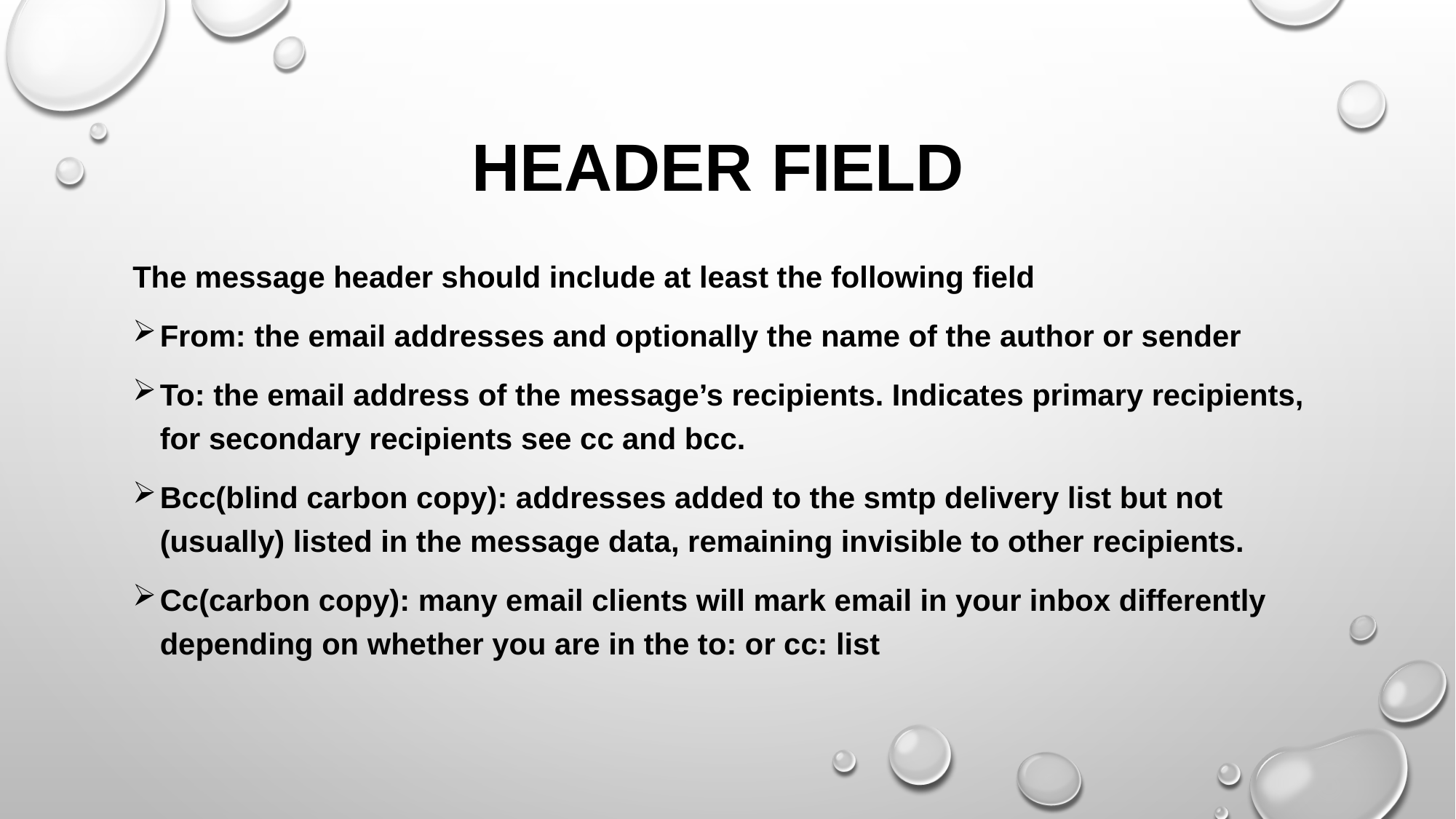

# HEADER FIELD
The message header should include at least the following field
From: the email addresses and optionally the name of the author or sender
To: the email address of the message’s recipients. Indicates primary recipients, for secondary recipients see cc and bcc.
Bcc(blind carbon copy): addresses added to the smtp delivery list but not (usually) listed in the message data, remaining invisible to other recipients.
Cc(carbon copy): many email clients will mark email in your inbox differently depending on whether you are in the to: or cc: list